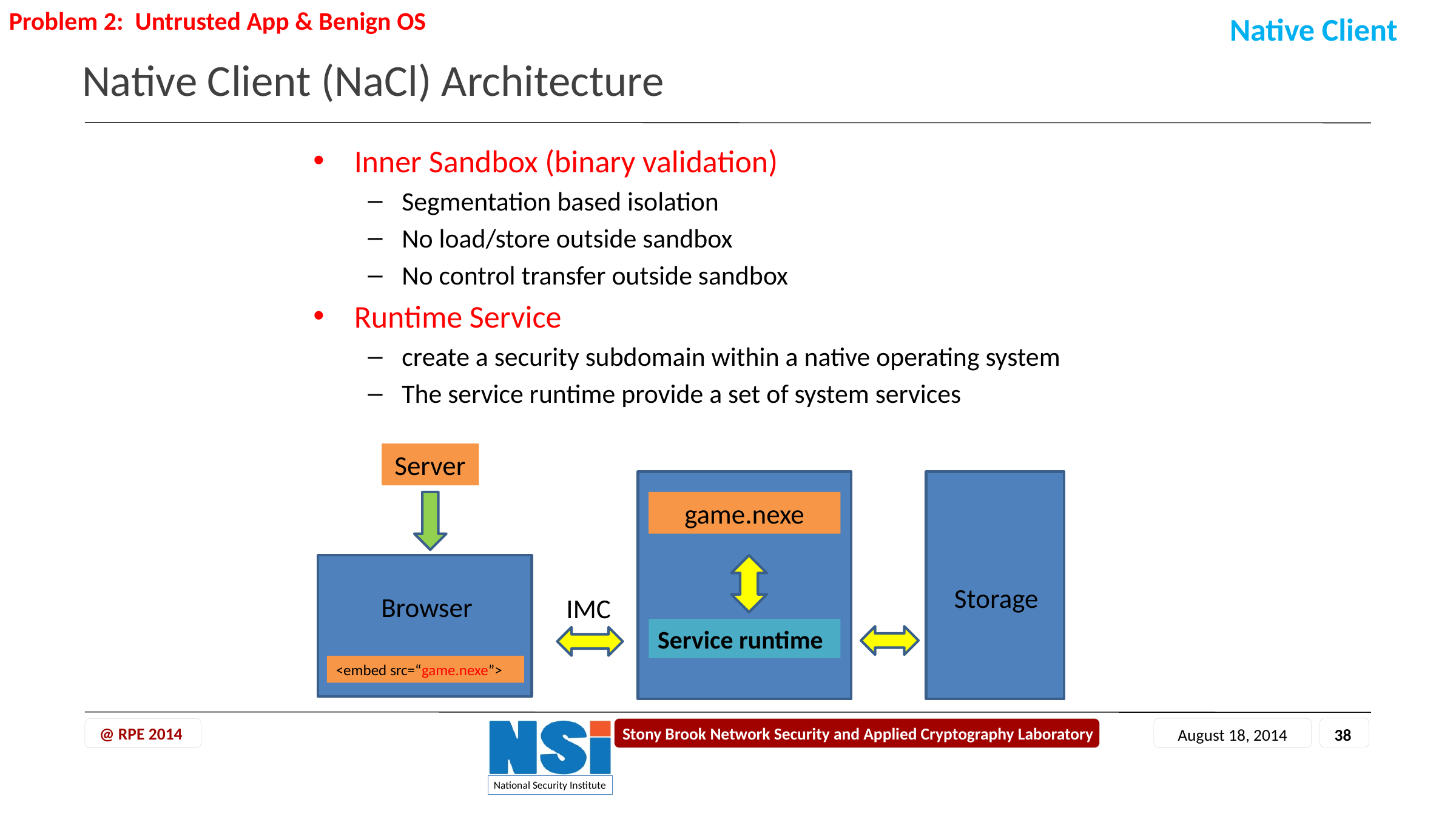

Problem 2:  Untrusted App & Benign OS
Native Client
# Native Client (NaCl) Architecture
Inner Sandbox (binary validation)
Segmentation based isolation
No load/store outside sandbox
No control transfer outside sandbox
Runtime Service
create a security subdomain within a native operating system
The service runtime provide a set of system services
Server

game.nexe

Storage
Browser
IMC
Service runtime

<embed src=“game.nexe”>